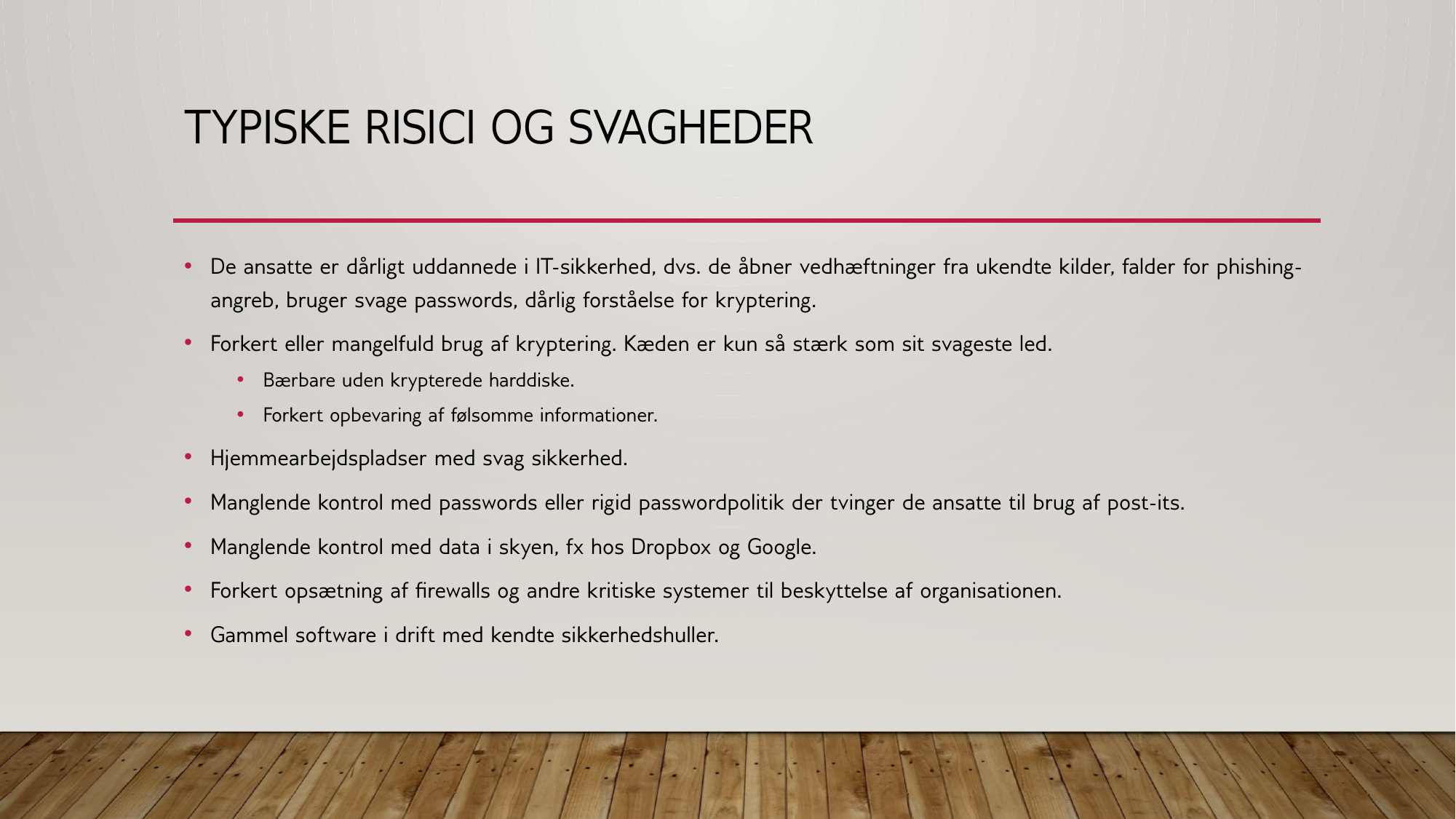

# Typiske risici og svagheder
De ansatte er dårligt uddannede i IT-sikkerhed, dvs. de åbner vedhæftninger fra ukendte kilder, falder for phishing-angreb, bruger svage passwords, dårlig forståelse for kryptering.
Forkert eller mangelfuld brug af kryptering. Kæden er kun så stærk som sit svageste led.
Bærbare uden krypterede harddiske.
Forkert opbevaring af følsomme informationer.
Hjemmearbejdspladser med svag sikkerhed.
Manglende kontrol med passwords eller rigid passwordpolitik der tvinger de ansatte til brug af post-its.
Manglende kontrol med data i skyen, fx hos Dropbox og Google.
Forkert opsætning af firewalls og andre kritiske systemer til beskyttelse af organisationen.
Gammel software i drift med kendte sikkerhedshuller.